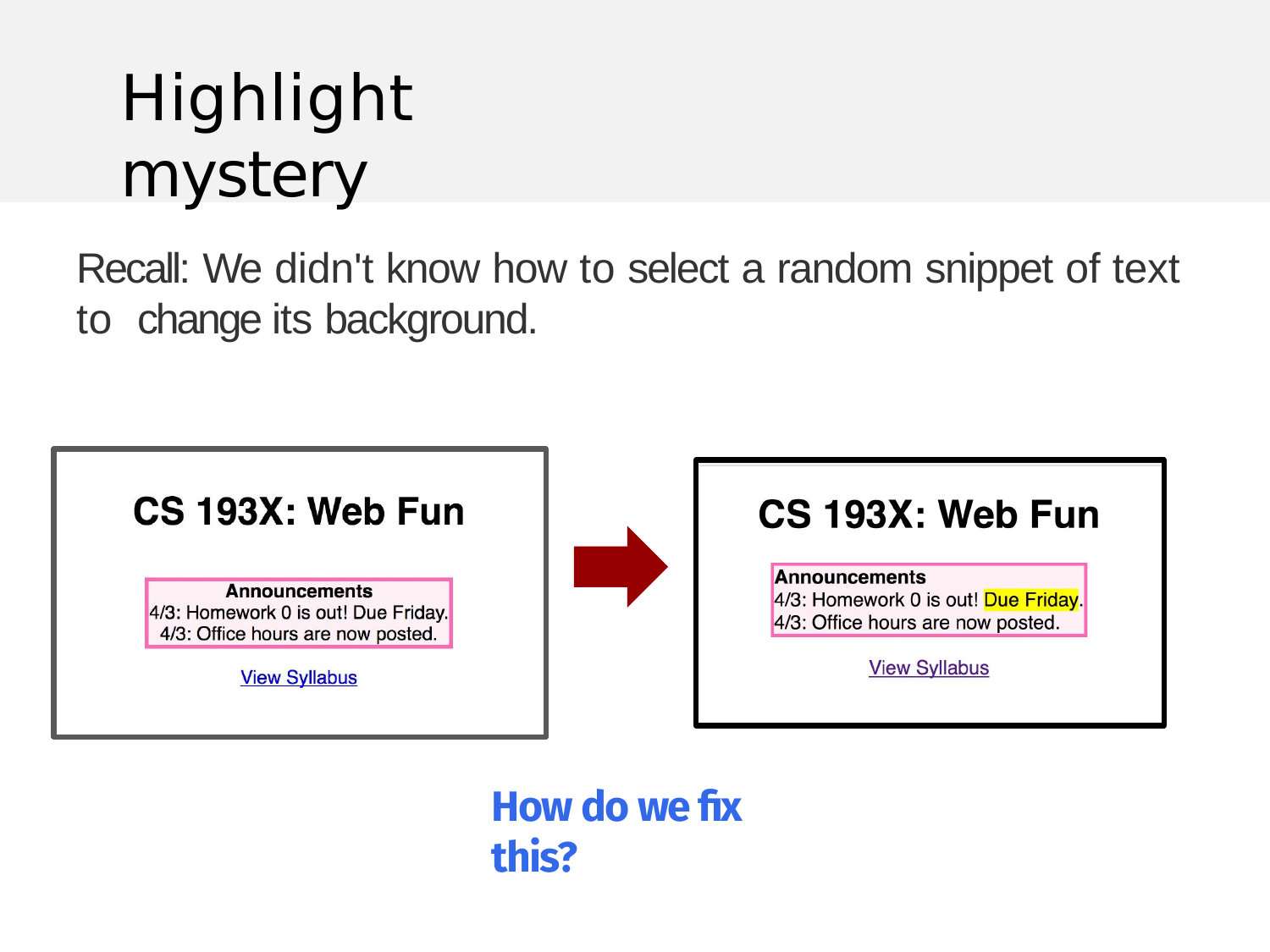

# Highlight mystery
Recall: We didn't know how to select a random snippet of text to  change its background.

How do we fix this?